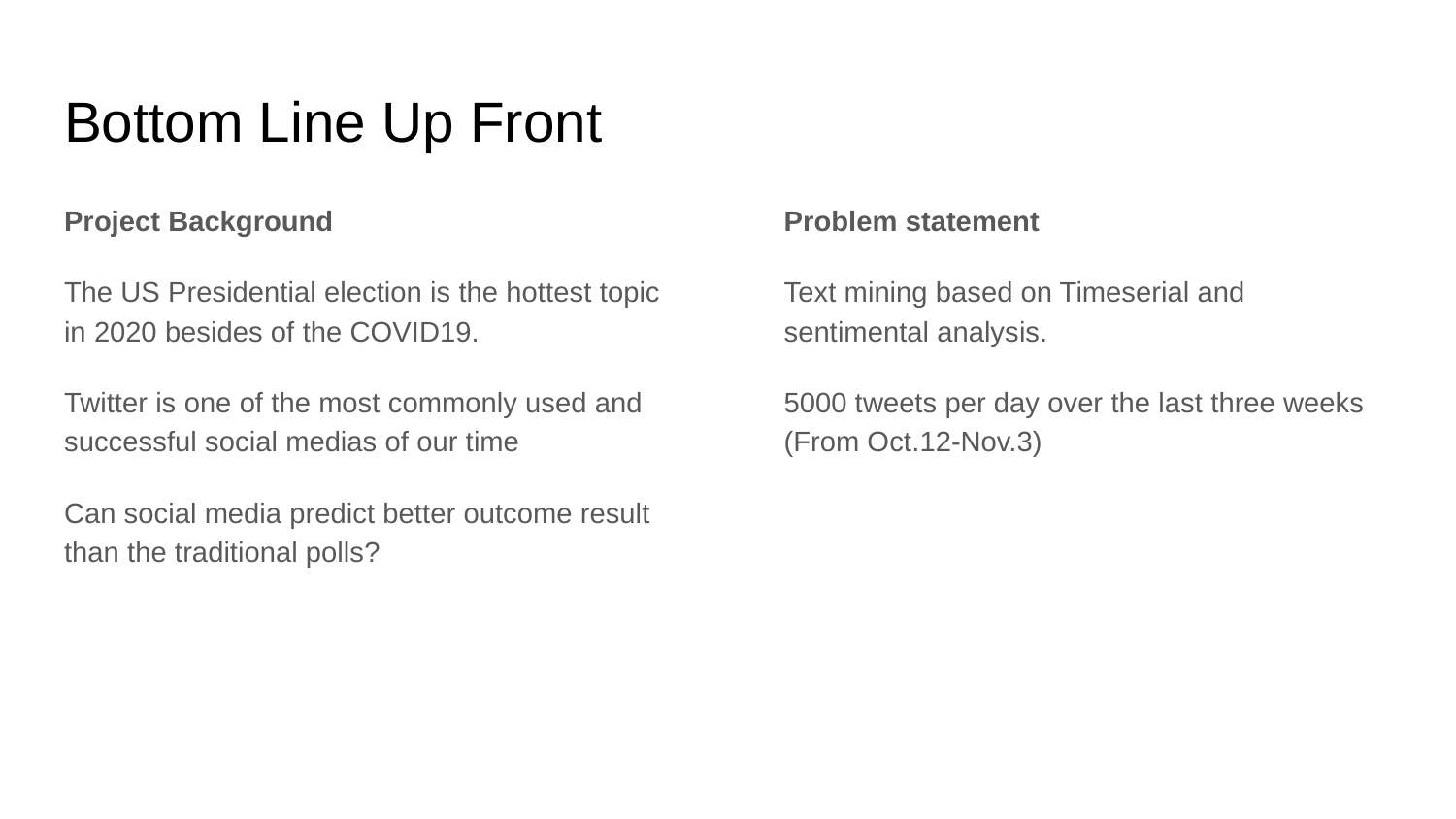

# Bottom Line Up Front
Project Background
The US Presidential election is the hottest topic in 2020 besides of the COVID19.
Twitter is one of the most commonly used and successful social medias of our time
Can social media predict better outcome result than the traditional polls?
Problem statement
Text mining based on Timeserial and sentimental analysis.
5000 tweets per day over the last three weeks (From Oct.12-Nov.3)